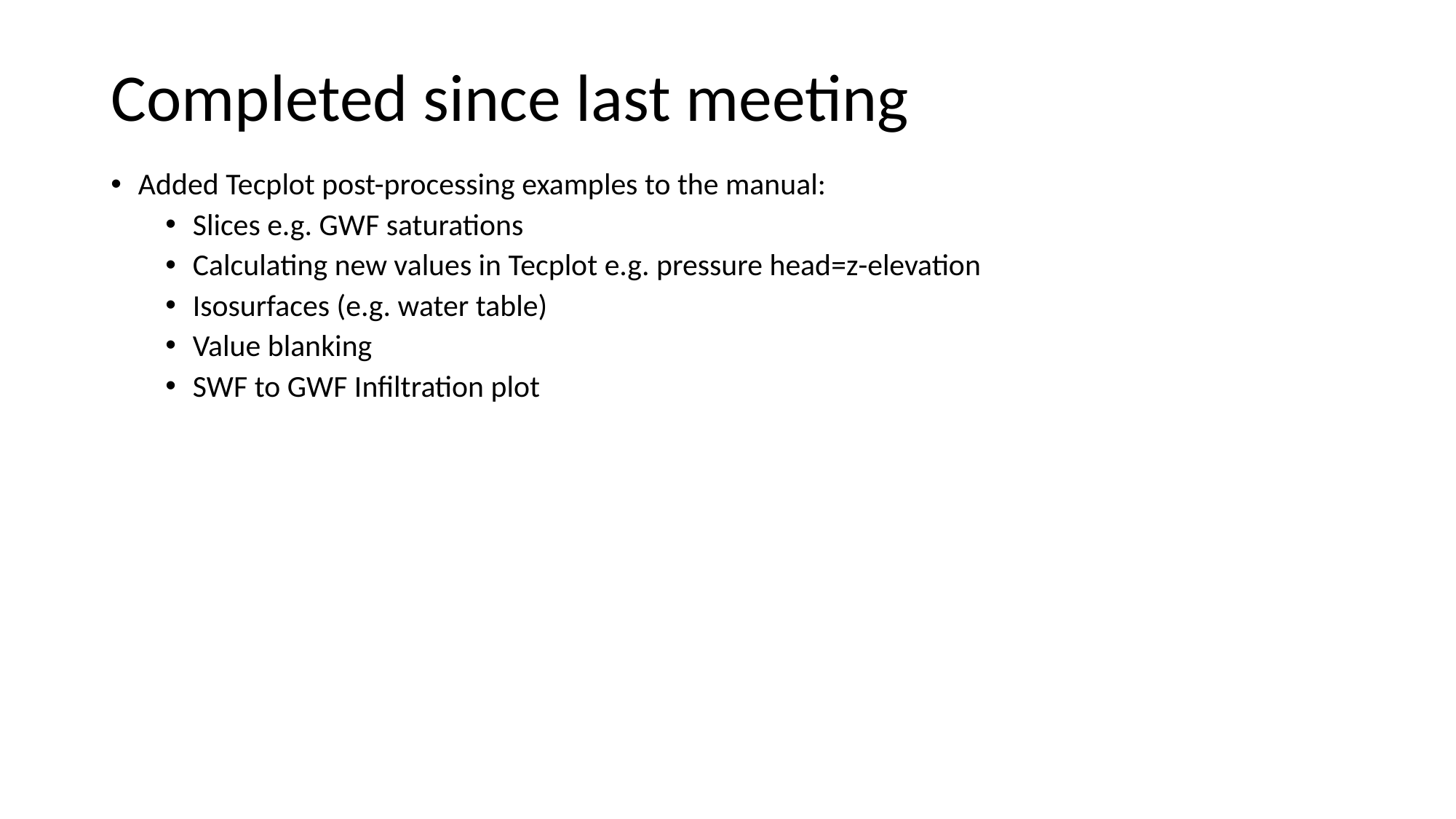

# Completed since last meeting
Added Tecplot post-processing examples to the manual:
Slices e.g. GWF saturations
Calculating new values in Tecplot e.g. pressure head=z-elevation
Isosurfaces (e.g. water table)
Value blanking
SWF to GWF Infiltration plot